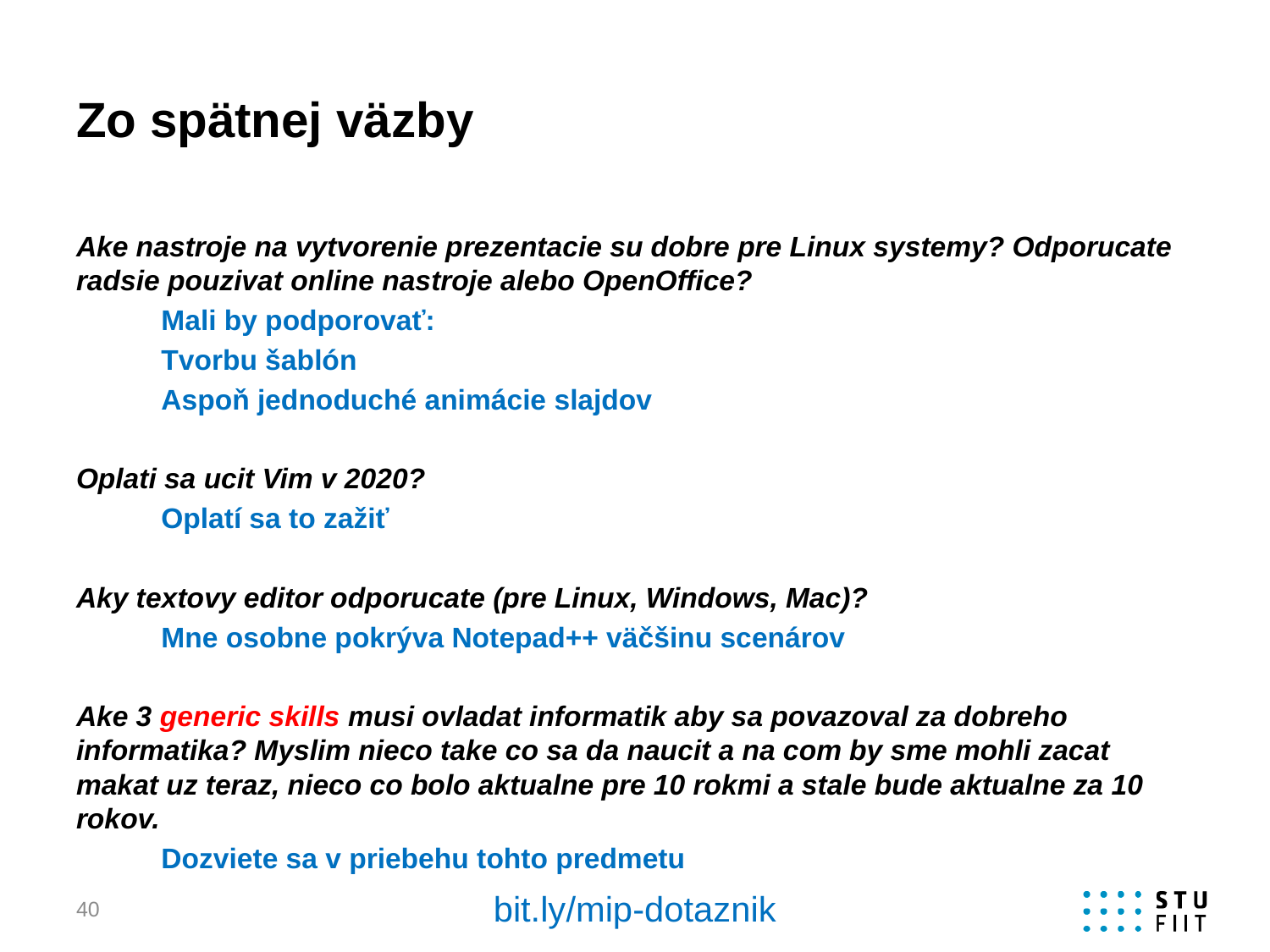

# Zo spätnej väzby
Ake nastroje na vytvorenie prezentacie su dobre pre Linux systemy? Odporucate radsie pouzivat online nastroje alebo OpenOffice?
	Mali by podporovať:
		Tvorbu šablón
		Aspoň jednoduché animácie slajdov

Oplati sa ucit Vim v 2020?
	Oplatí sa to zažiť

Aky textovy editor odporucate (pre Linux, Windows, Mac)?
	Mne osobne pokrýva Notepad++ väčšinu scenárov

Ake 3 generic skills musi ovladat informatik aby sa povazoval za dobreho informatika? Myslim nieco take co sa da naucit a na com by sme mohli zacat makat uz teraz, nieco co bolo aktualne pre 10 rokmi a stale bude aktualne za 10 rokov.
	Dozviete sa v priebehu tohto predmetu
bit.ly/mip-dotaznik
40